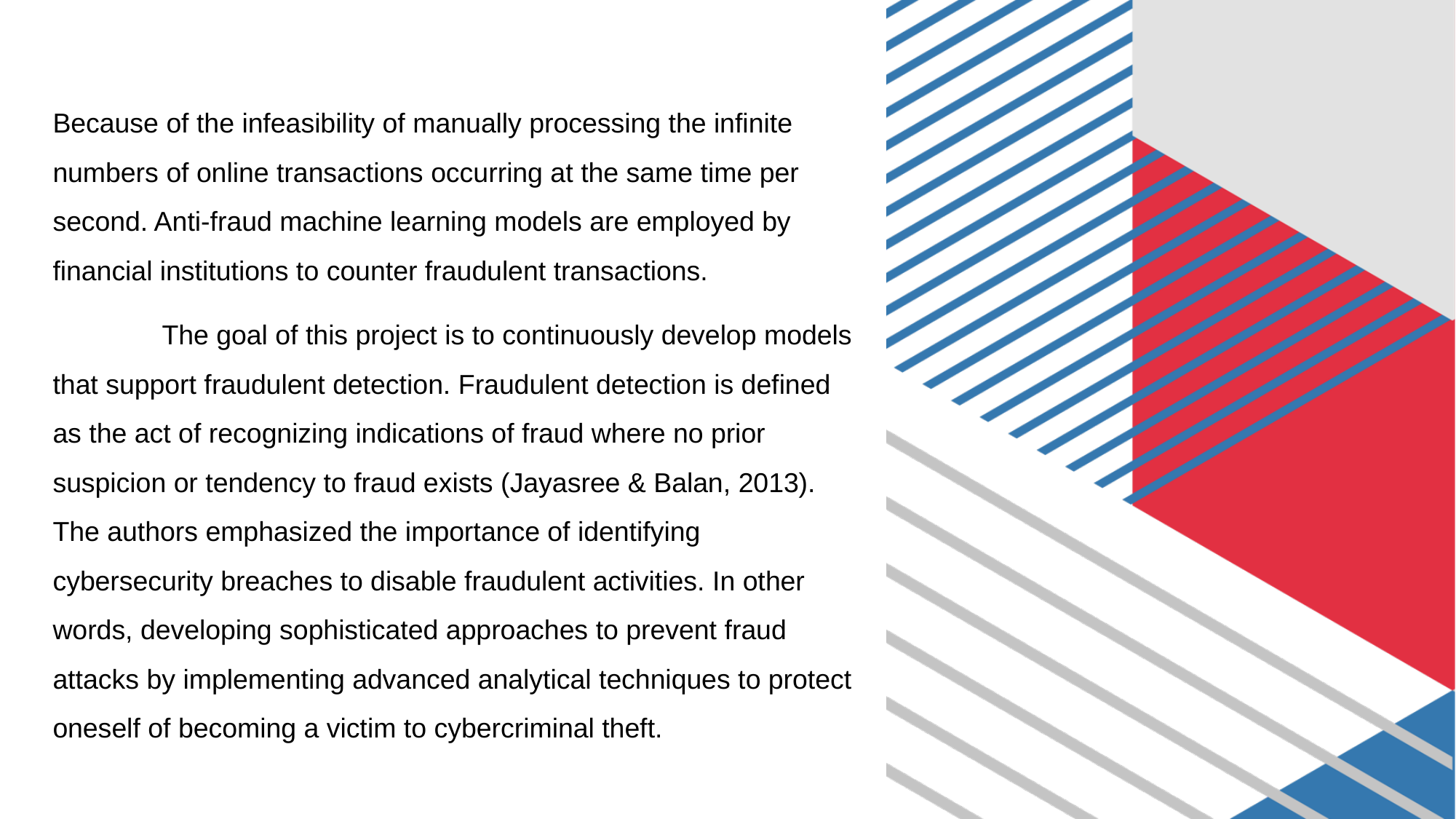

Because of the infeasibility of manually processing the infinite numbers of online transactions occurring at the same time per second. Anti-fraud machine learning models are employed by financial institutions to counter fraudulent transactions.
	The goal of this project is to continuously develop models that support fraudulent detection. Fraudulent detection is defined as the act of recognizing indications of fraud where no prior suspicion or tendency to fraud exists (Jayasree & Balan, 2013). The authors emphasized the importance of identifying cybersecurity breaches to disable fraudulent activities. In other words, developing sophisticated approaches to prevent fraud attacks by implementing advanced analytical techniques to protect oneself of becoming a victim to cybercriminal theft.